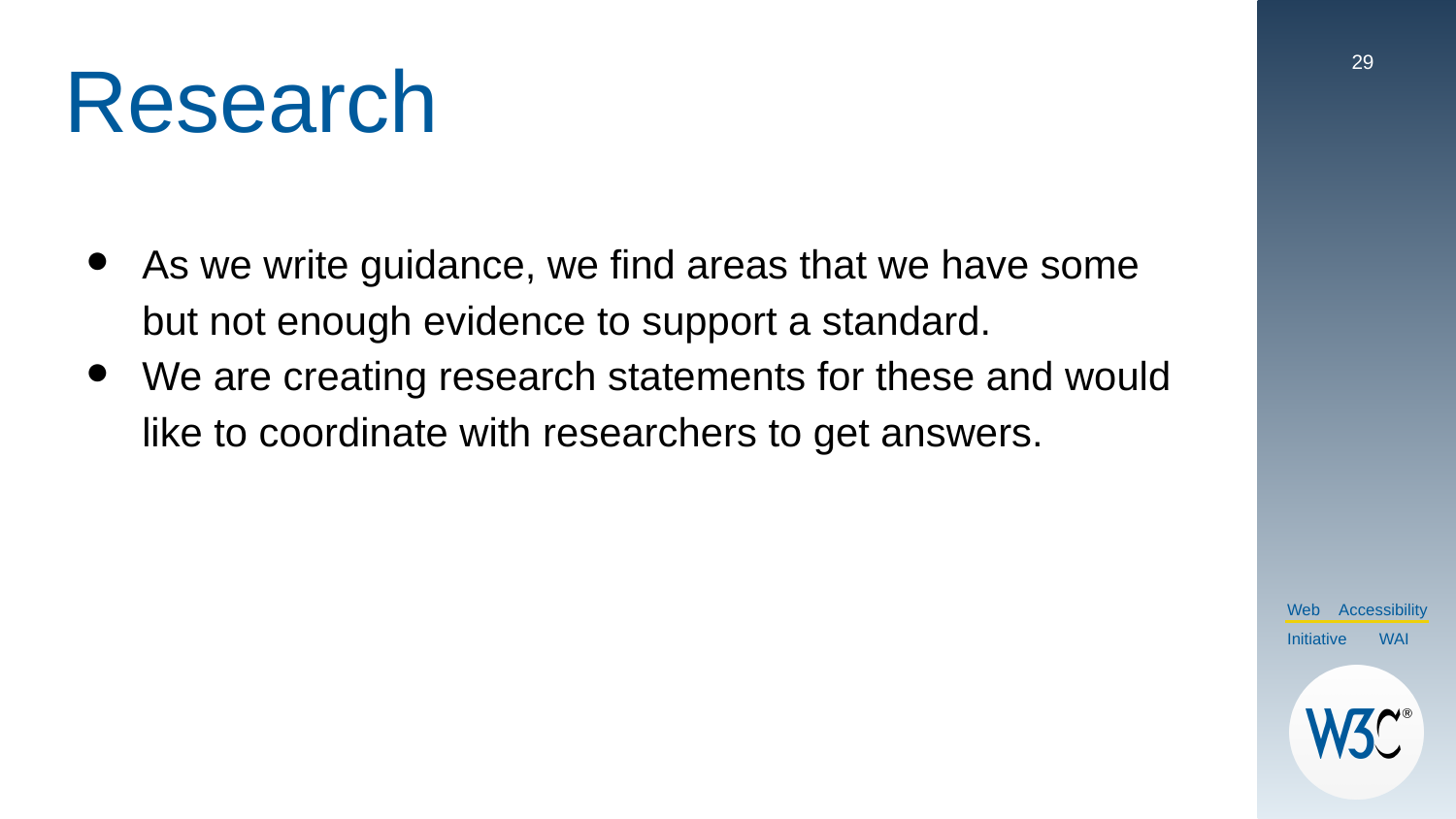

# Research
29
As we write guidance, we find areas that we have some but not enough evidence to support a standard.
We are creating research statements for these and would like to coordinate with researchers to get answers.